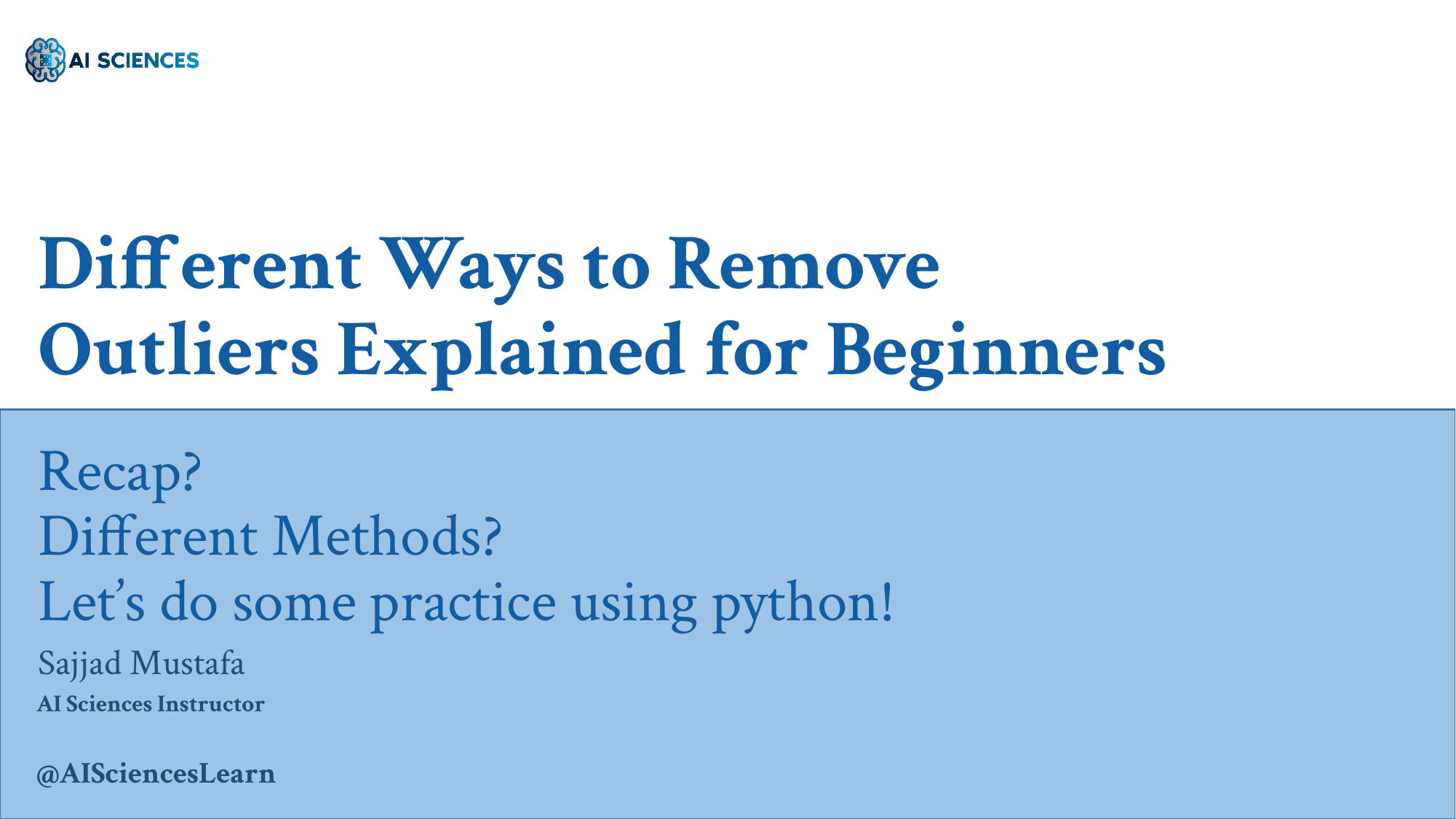

Different Ways to Remove Outliers Explained for Beginners
Recap?
Different Methods?
Let’s do some practice using python!
Sajjad Mustafa